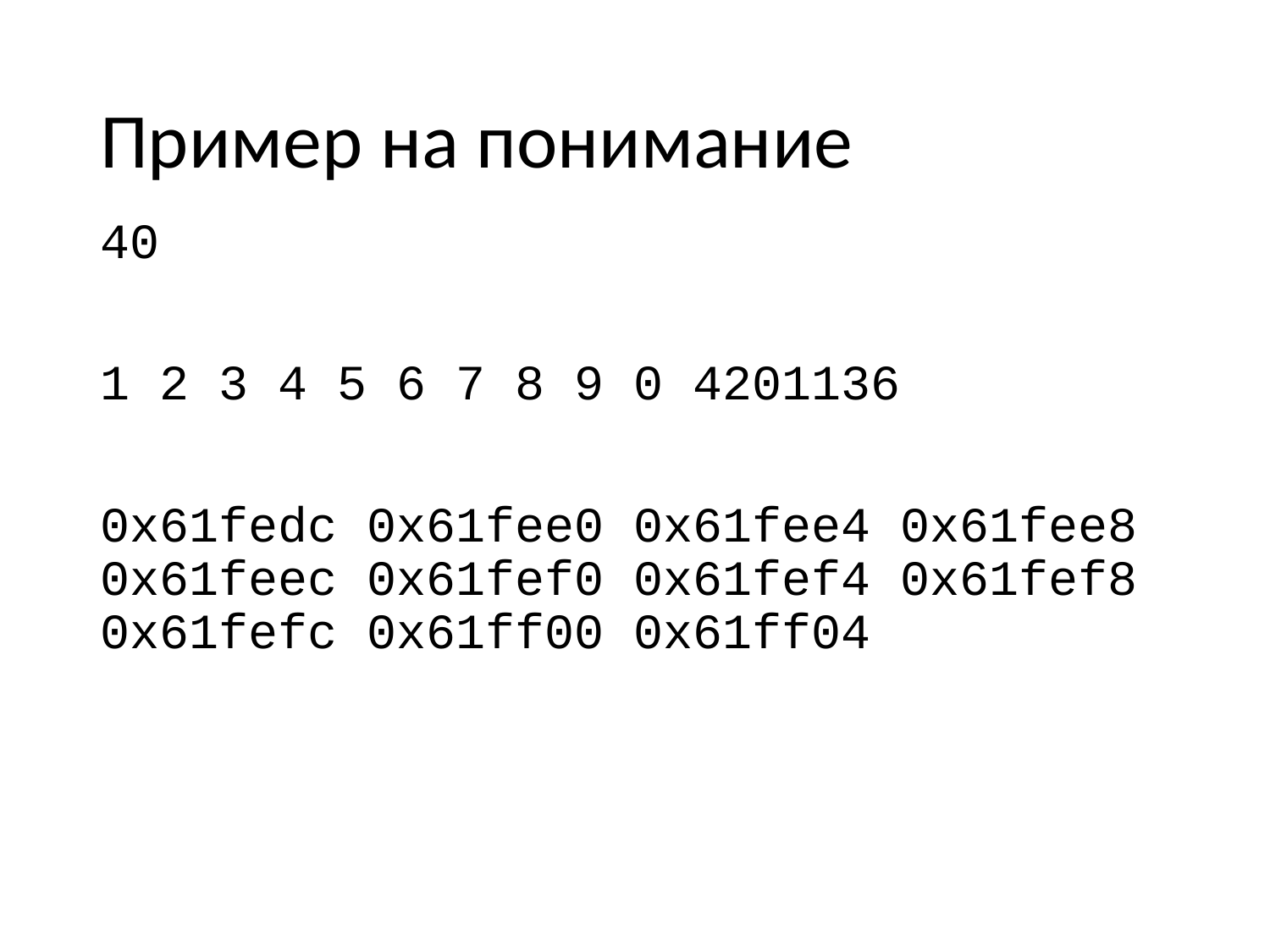

# Пример на понимание
40

1 2 3 4 5 6 7 8 9 0 4201136

0x61fedc 0x61fee0 0x61fee4 0x61fee8 0x61feec 0x61fef0 0x61fef4 0x61fef8 0x61fefc 0x61ff00 0x61ff04